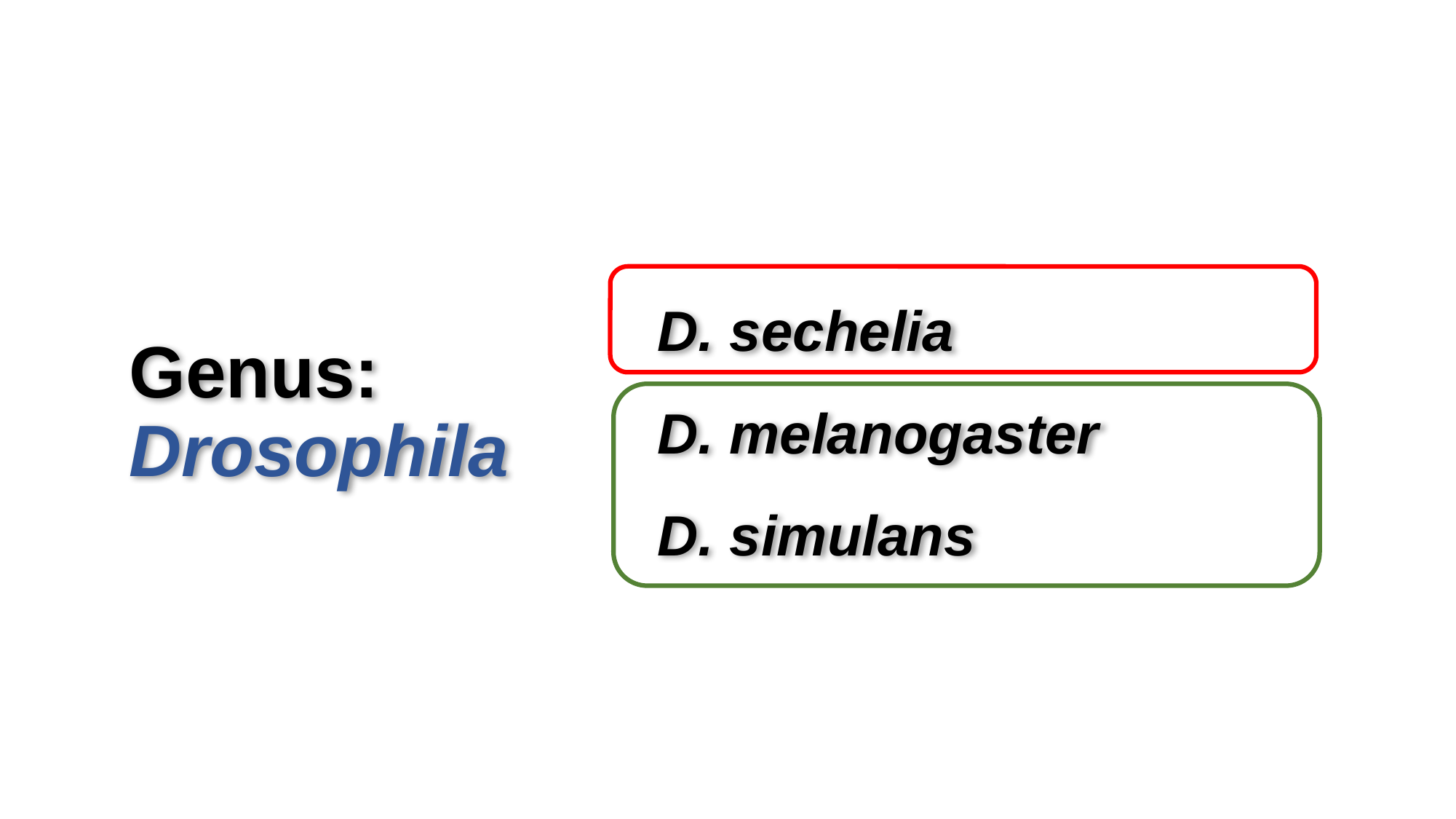

D. sechelia
D. melanogaster
D. simulans

Genus:
Drosophila